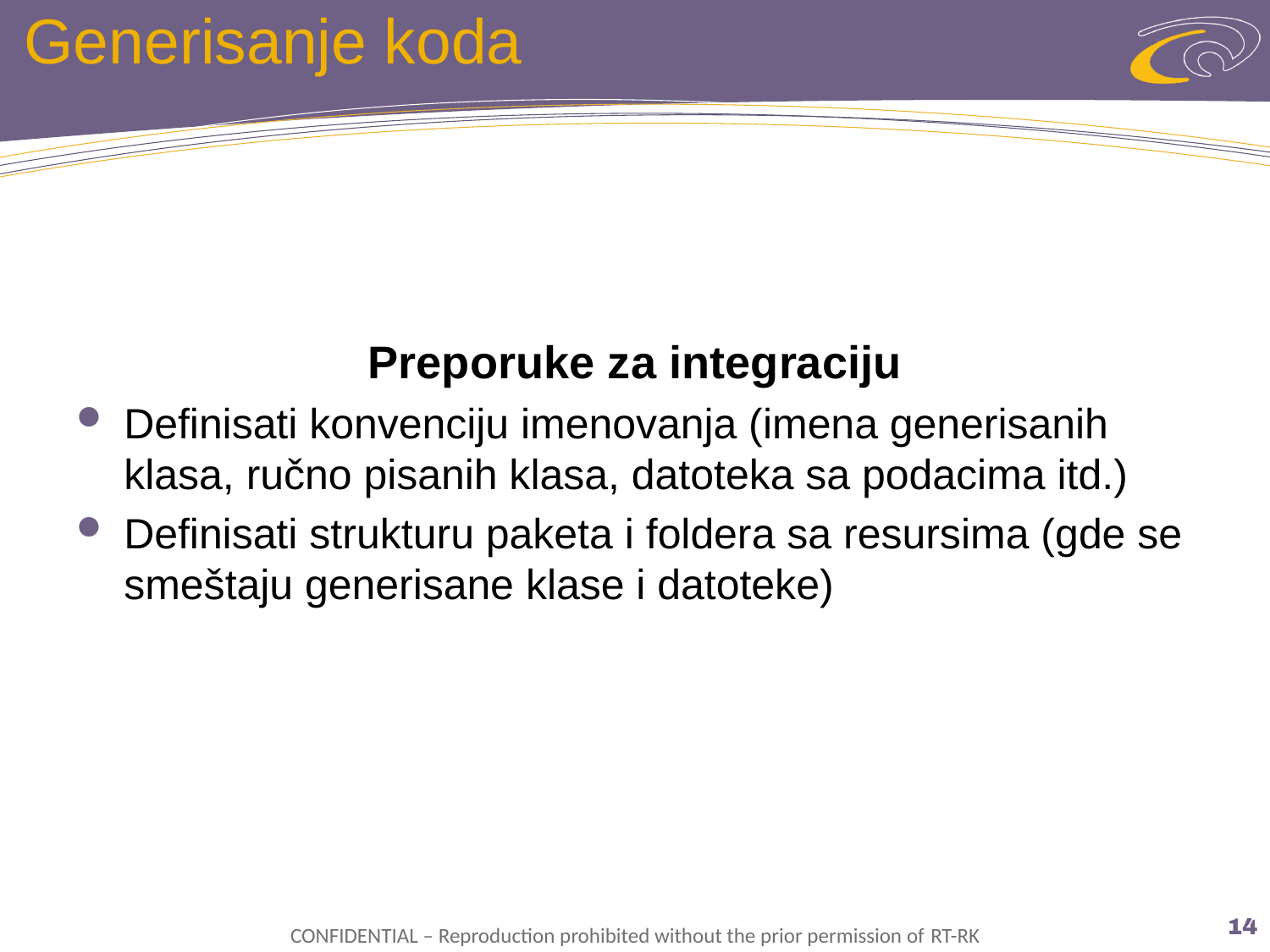

# Generisanje koda
Preporuke za integraciju
Definisati konvenciju imenovanja (imena generisanih klasa, ručno pisanih klasa, datoteka sa podacima itd.)
Definisati strukturu paketa i foldera sa resursima (gde se smeštaju generisane klase i datoteke)